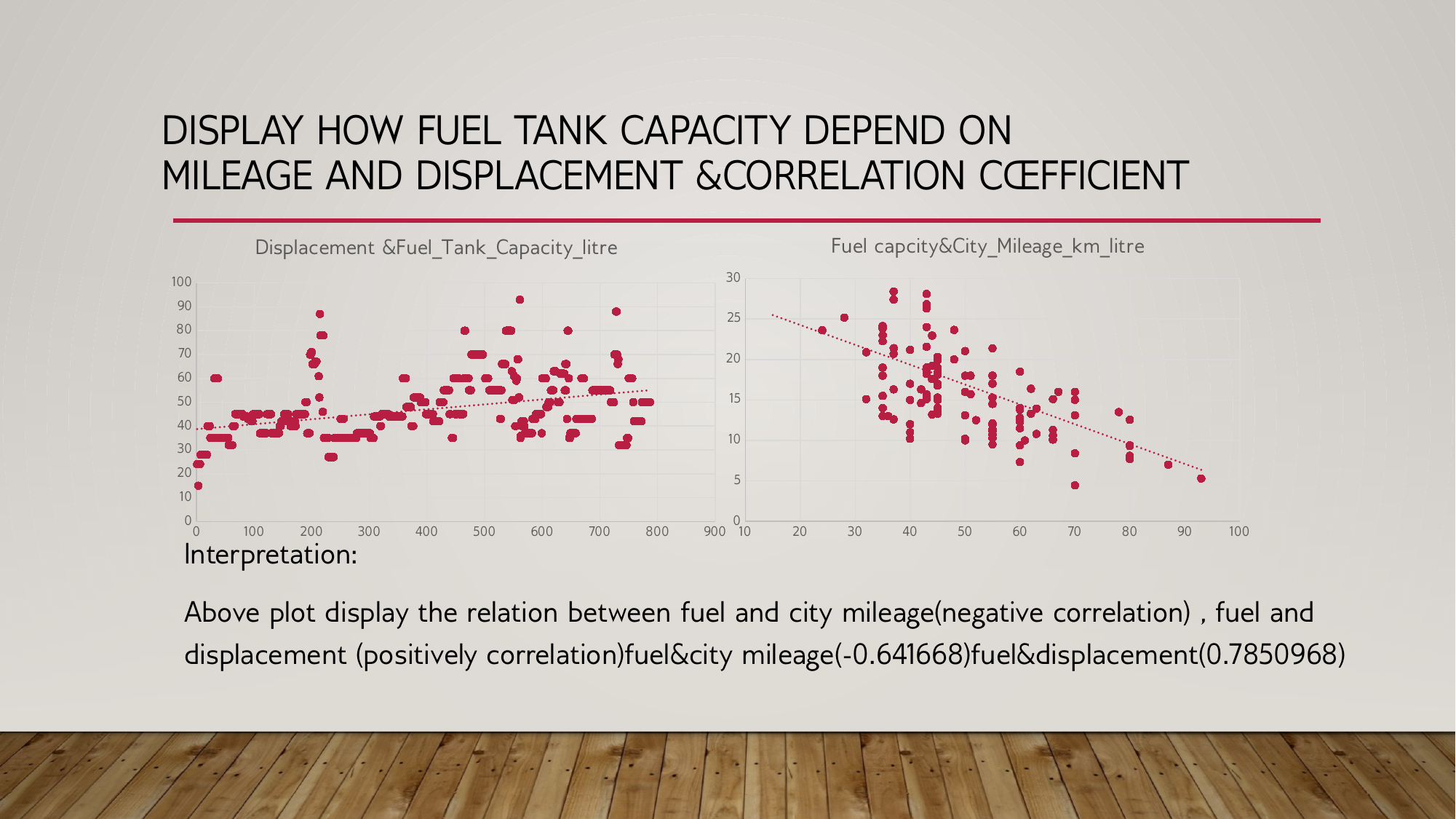

# Display how fuel tank capacity depend on mileage and displacement &correlation coefficient

### Chart: Fuel capcity&City_Mileage_km_litre

| Category | City_Mileage_km_litre |
|---|---|

### Chart: Displacement &Fuel_Tank_Capacity_litre

| Category | Fuel_Tank_Capacity_litre |
|---|---|

Interpretation:
Above plot display the relation between fuel and city mileage(negative correlation) , fuel and displacement (positively correlation)fuel&city mileage(-0.641668)fuel&displacement(0.7850968)